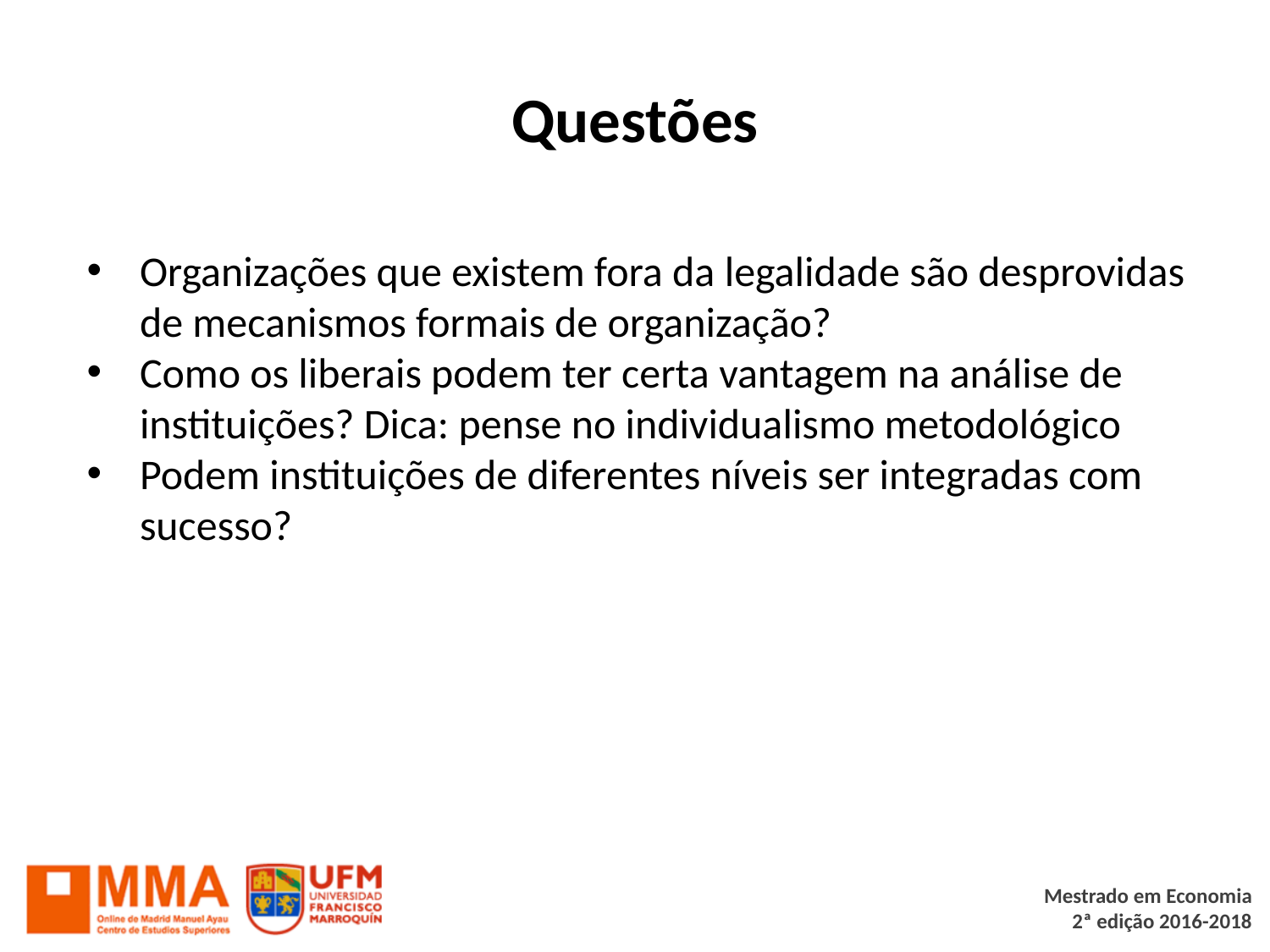

# Questões
Organizações que existem fora da legalidade são desprovidas de mecanismos formais de organização?
Como os liberais podem ter certa vantagem na análise de instituições? Dica: pense no individualismo metodológico
Podem instituições de diferentes níveis ser integradas com sucesso?